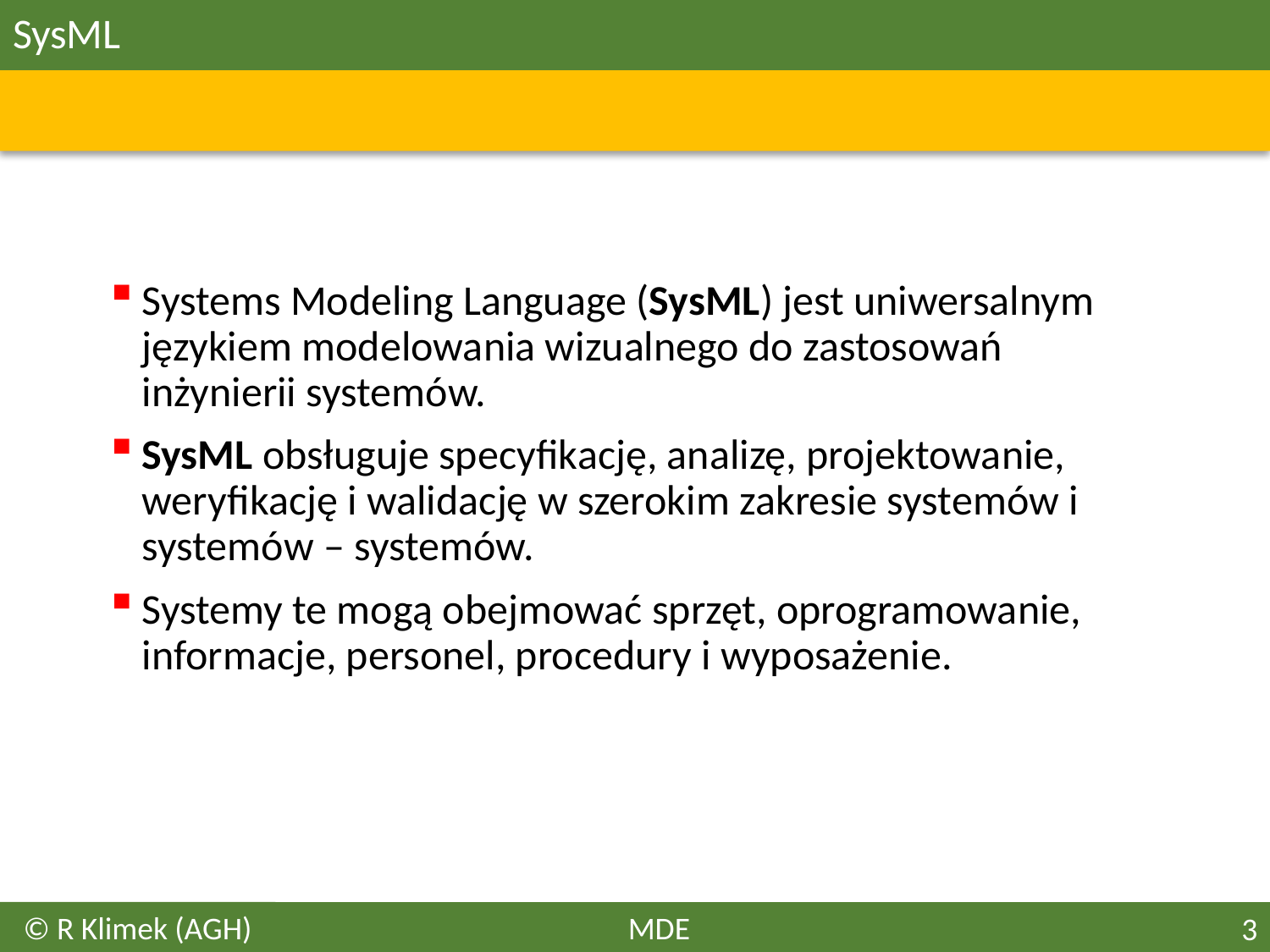

# SysML

Systems Modeling Language (SysML) jest uniwersalnym językiem modelowania wizualnego do zastosowań inżynierii systemów.
SysML obsługuje specyfikację, analizę, projektowanie, weryfikację i walidację w szerokim zakresie systemów i systemów – systemów.
Systemy te mogą obejmować sprzęt, oprogramowanie, informacje, personel, procedury i wyposażenie.
© R Klimek (AGH)
MDE
3